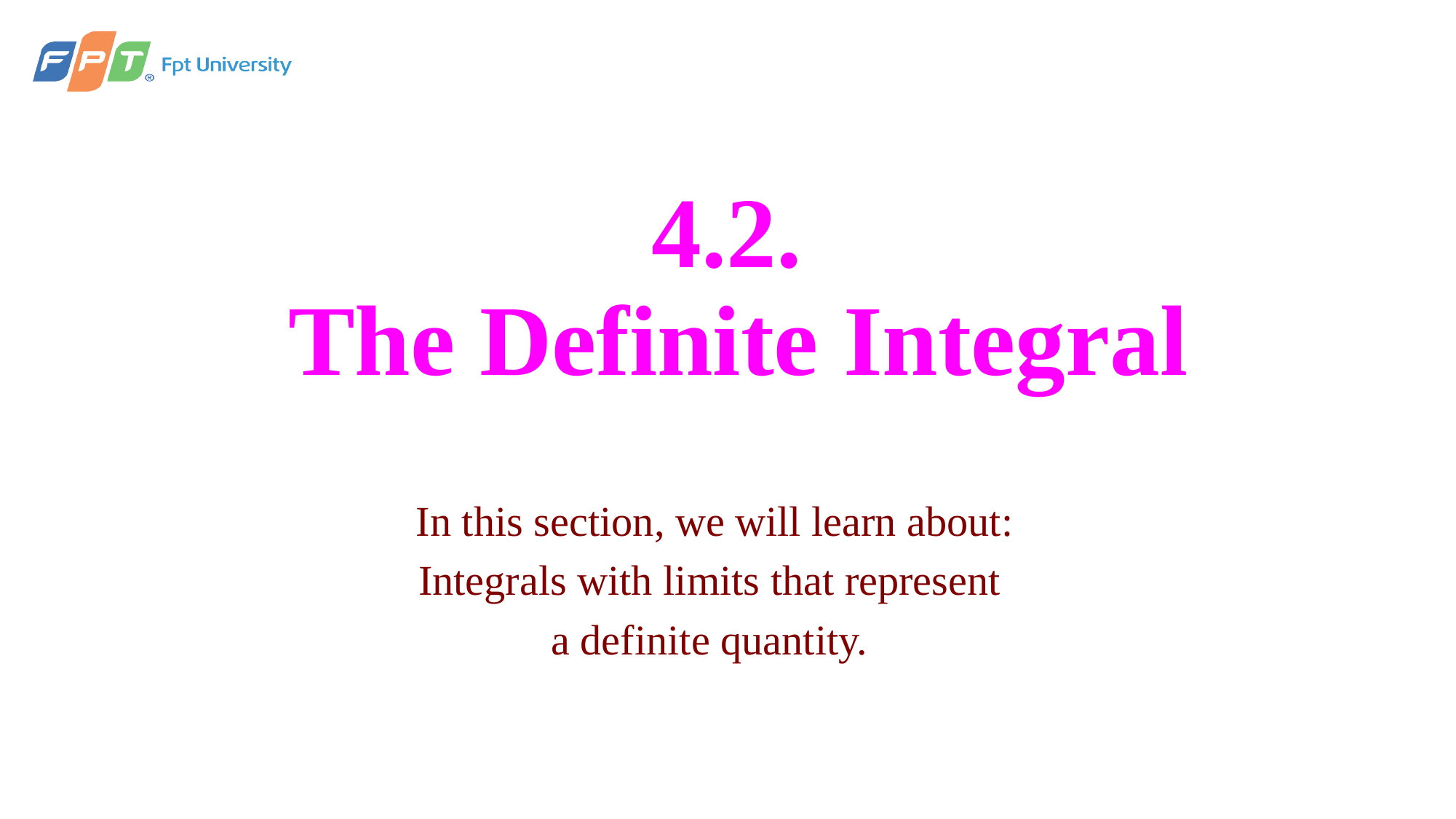

# 4.2. The Definite Integral
In this section, we will learn about:
Integrals with limits that represent
a definite quantity.